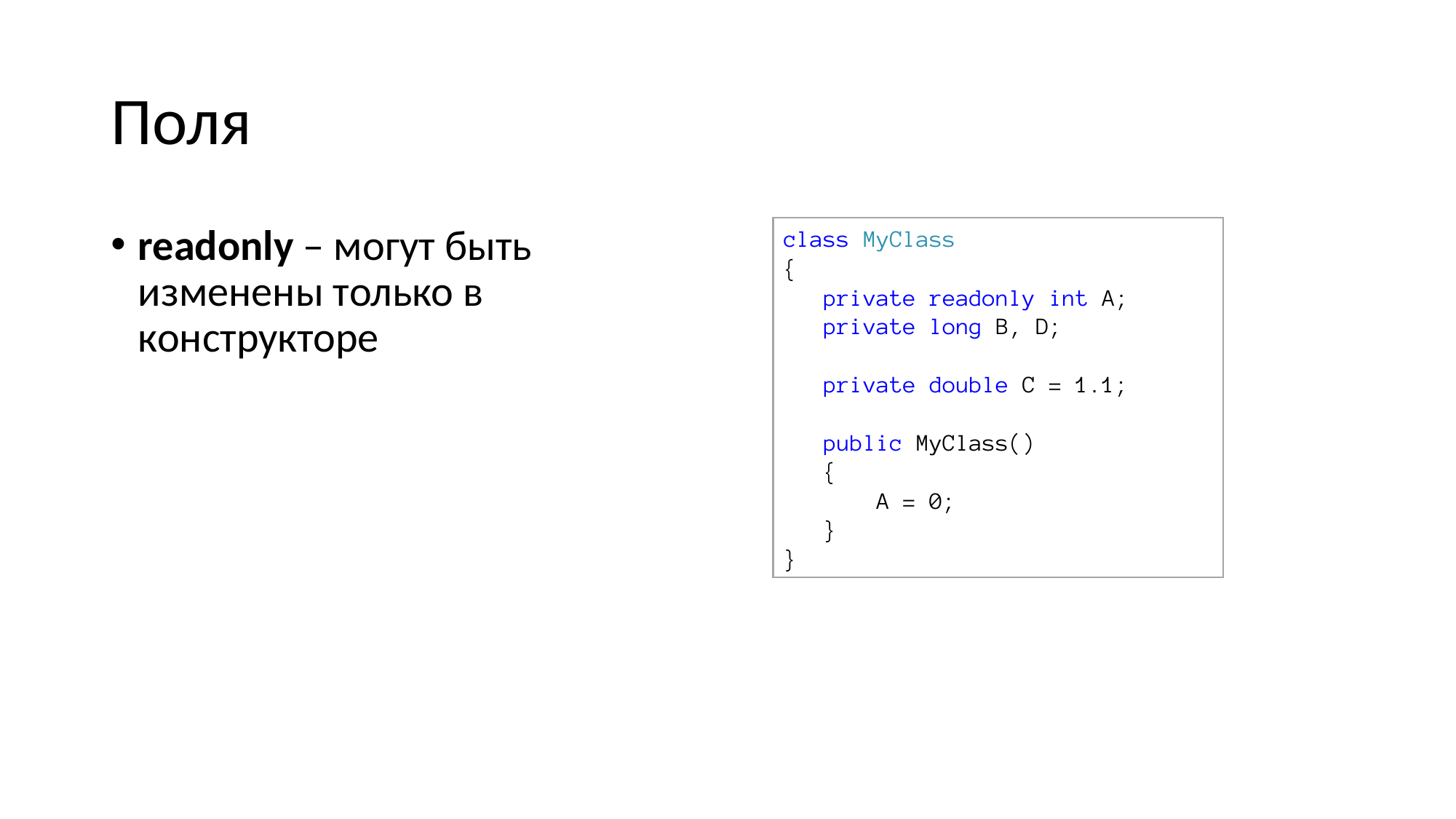

# Поля
readonly – могут быть изменены только в конструкторе
class MyClass
{
   private readonly int A;
   private long B, D;

   private double C = 1.1;

   public MyClass()
   {
       A = 0;
   }
}